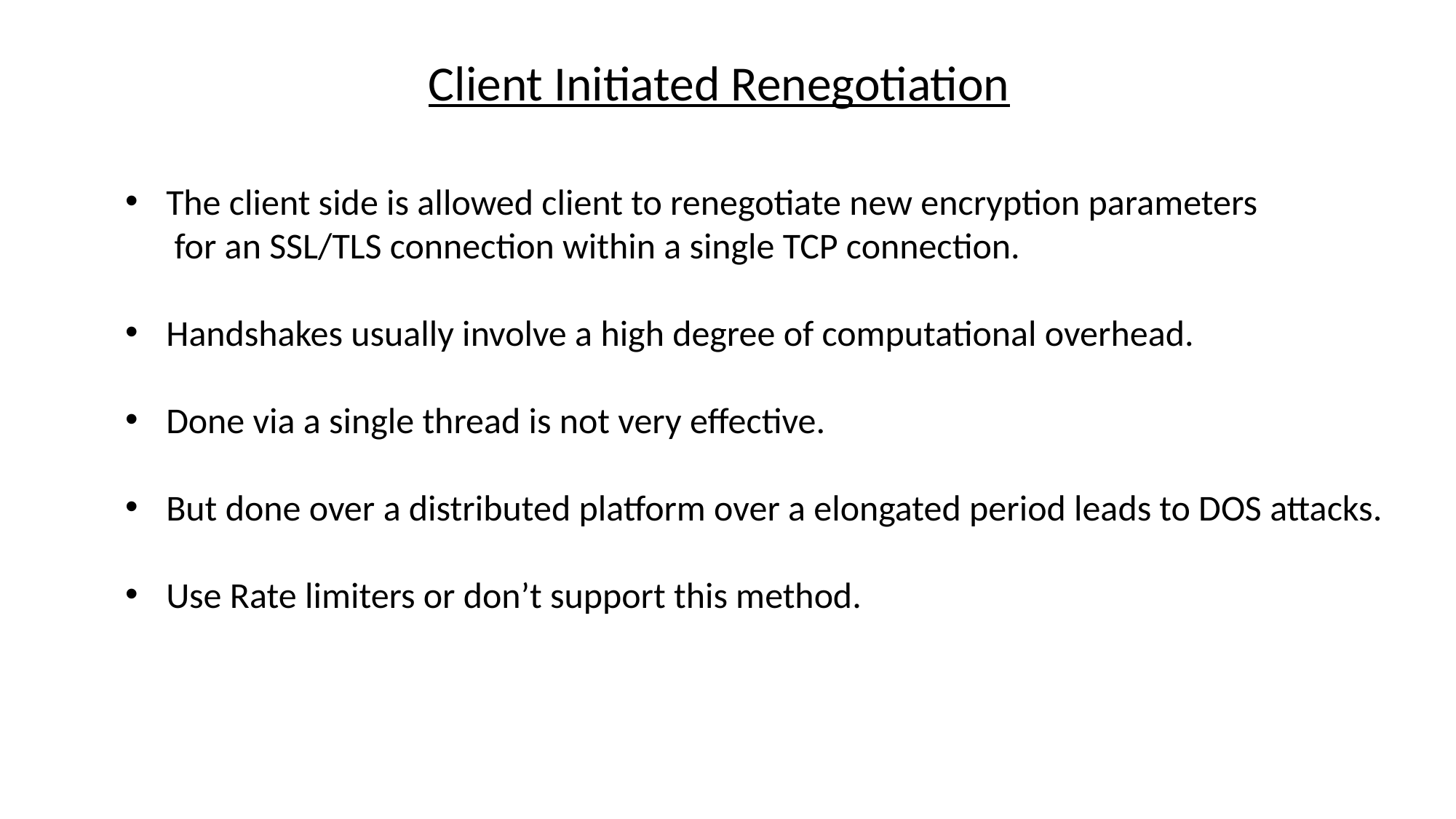

Client Initiated Renegotiation
The client side is allowed client to renegotiate new encryption parameters
      for an SSL/TLS connection within a single TCP connection.

Handshakes usually involve a high degree of computational overhead.

Done via a single thread is not very effective.

But done over a distributed platform over a elongated period leads to DOS attacks.

Use Rate limiters or don’t support this method.